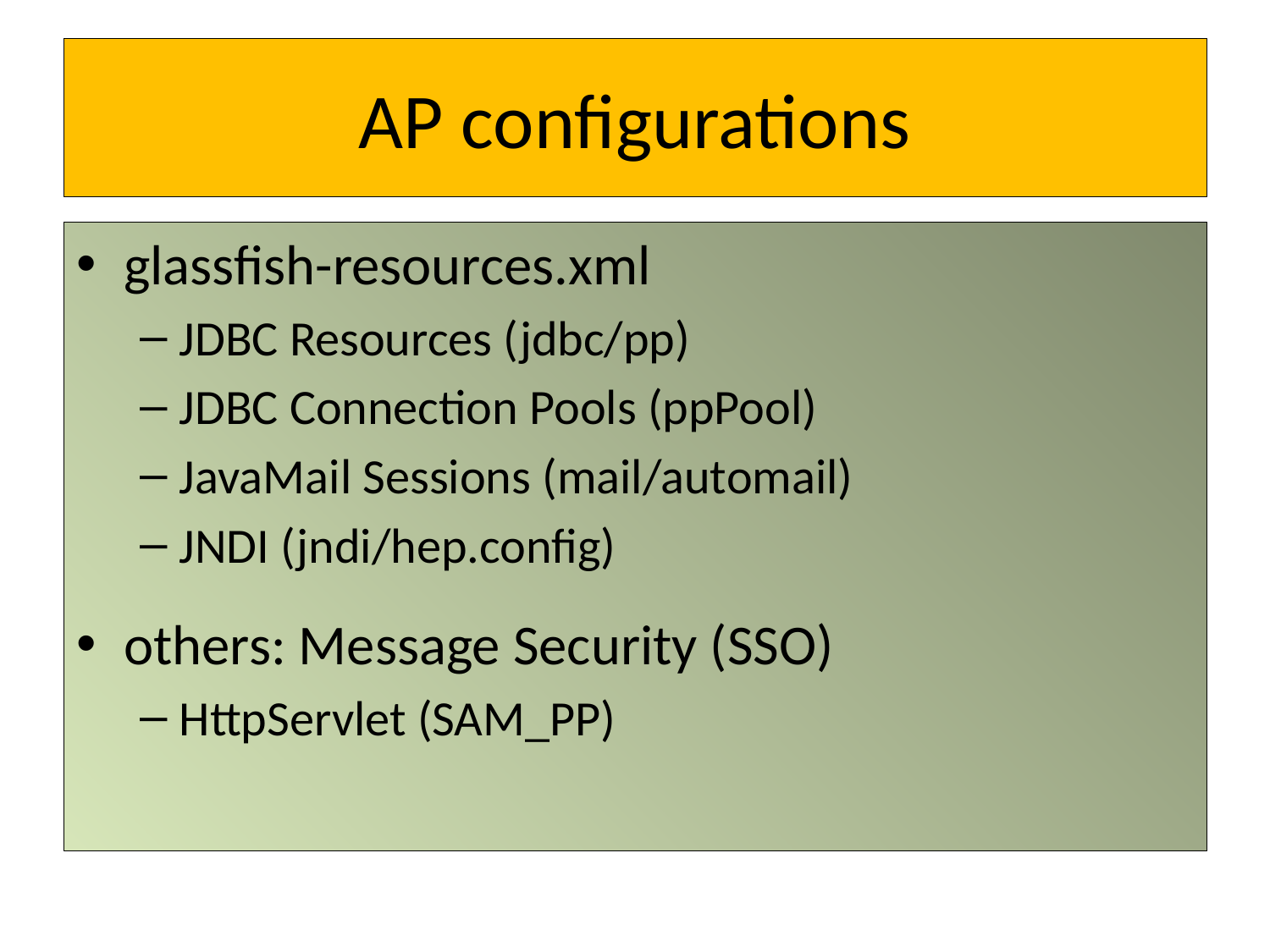

# AP configurations
glassfish-resources.xml
JDBC Resources (jdbc/pp)
JDBC Connection Pools (ppPool)
JavaMail Sessions (mail/automail)
JNDI (jndi/hep.config)

others: Message Security (SSO)
HttpServlet (SAM_PP)